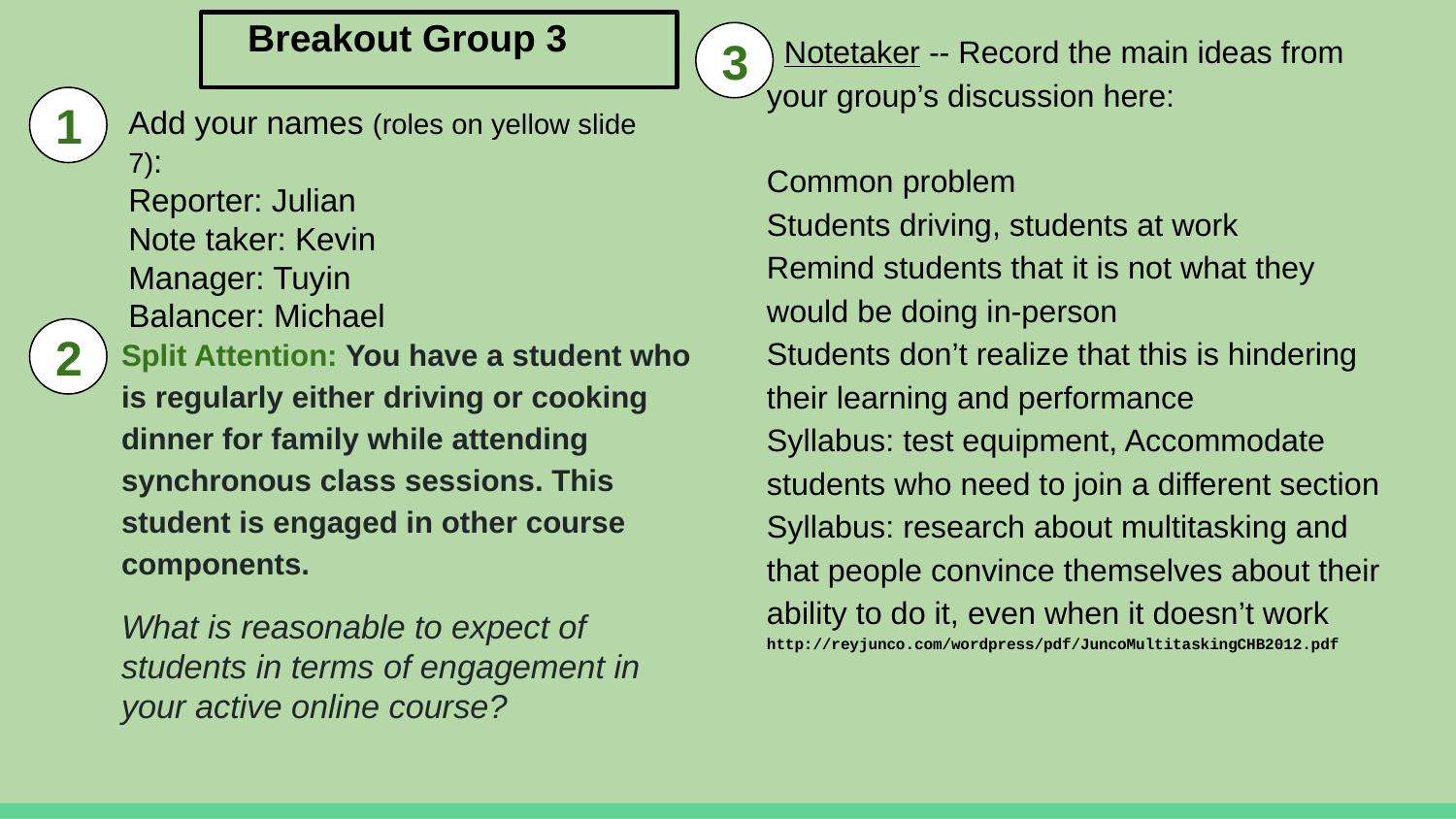

# Breakout Group 3

  Notetaker -- Record the main ideas from your group’s discussion here:

Common problem
Students driving, students at work
Remind students that it is not what they would be doing in-person
Students don’t realize that this is hindering their learning and performance
Syllabus: test equipment, Accommodate students who need to join a different section
Syllabus: research about multitasking and that people convince themselves about their ability to do it, even when it doesn’t work
http://reyjunco.com/wordpress/pdf/JuncoMultitaskingCHB2012.pdf

3
1
Add your names (roles on yellow slide 7):
Reporter: Julian
Note taker: Kevin
Manager: Tuyin
Balancer: Michael
Split Attention: You have a student who is regularly either driving or cooking dinner for family while attending synchronous class sessions. This student is engaged in other course components.
What is reasonable to expect of students in terms of engagement in your active online course?

2